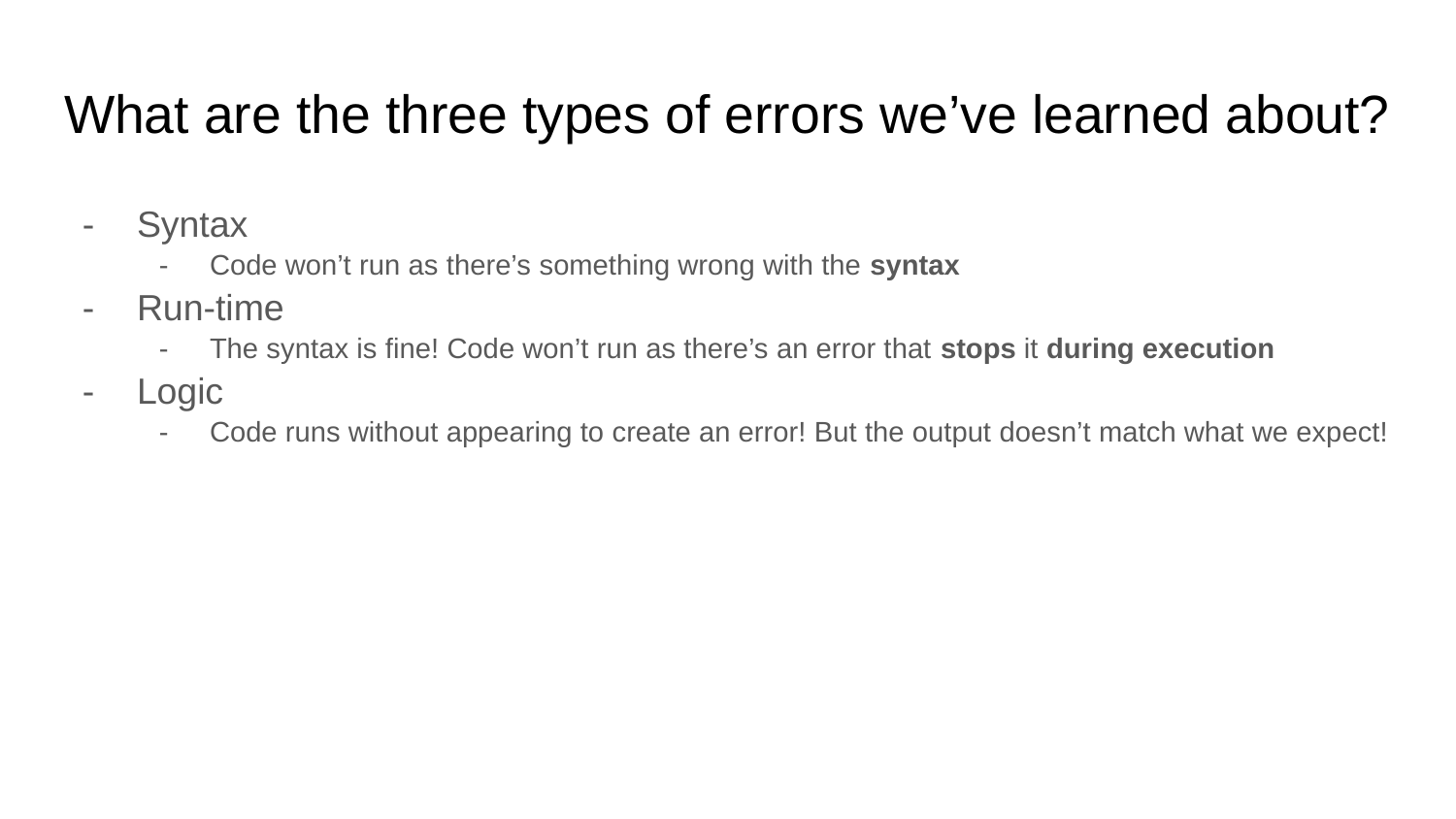

# What are the three types of errors we’ve learned about?
Syntax
Code won’t run as there’s something wrong with the syntax
Run-time
The syntax is fine! Code won’t run as there’s an error that stops it during execution
Logic
Code runs without appearing to create an error! But the output doesn’t match what we expect!